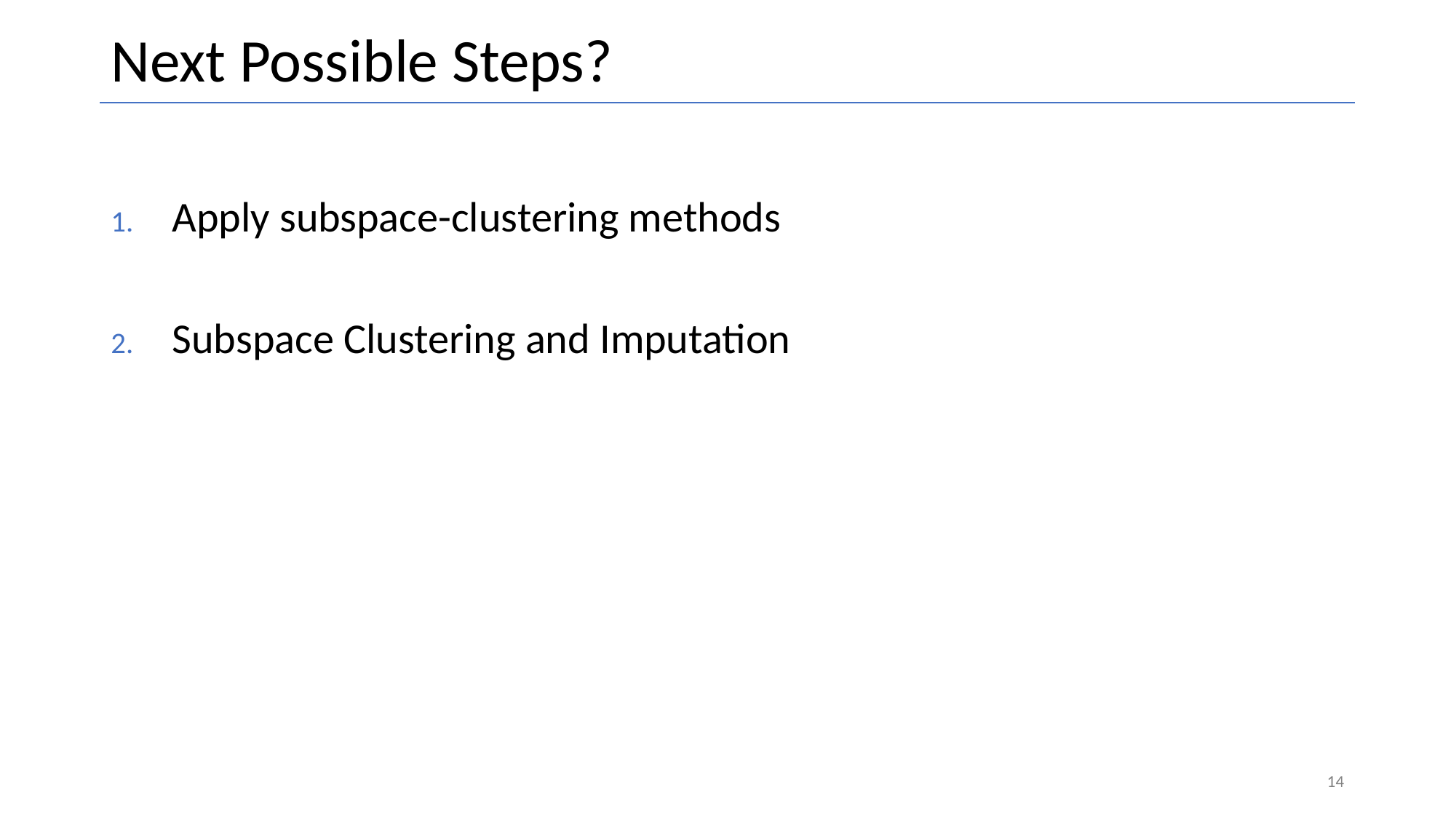

# Next Possible Steps?

Apply subspace-clustering methods

Subspace Clustering and Imputation
14